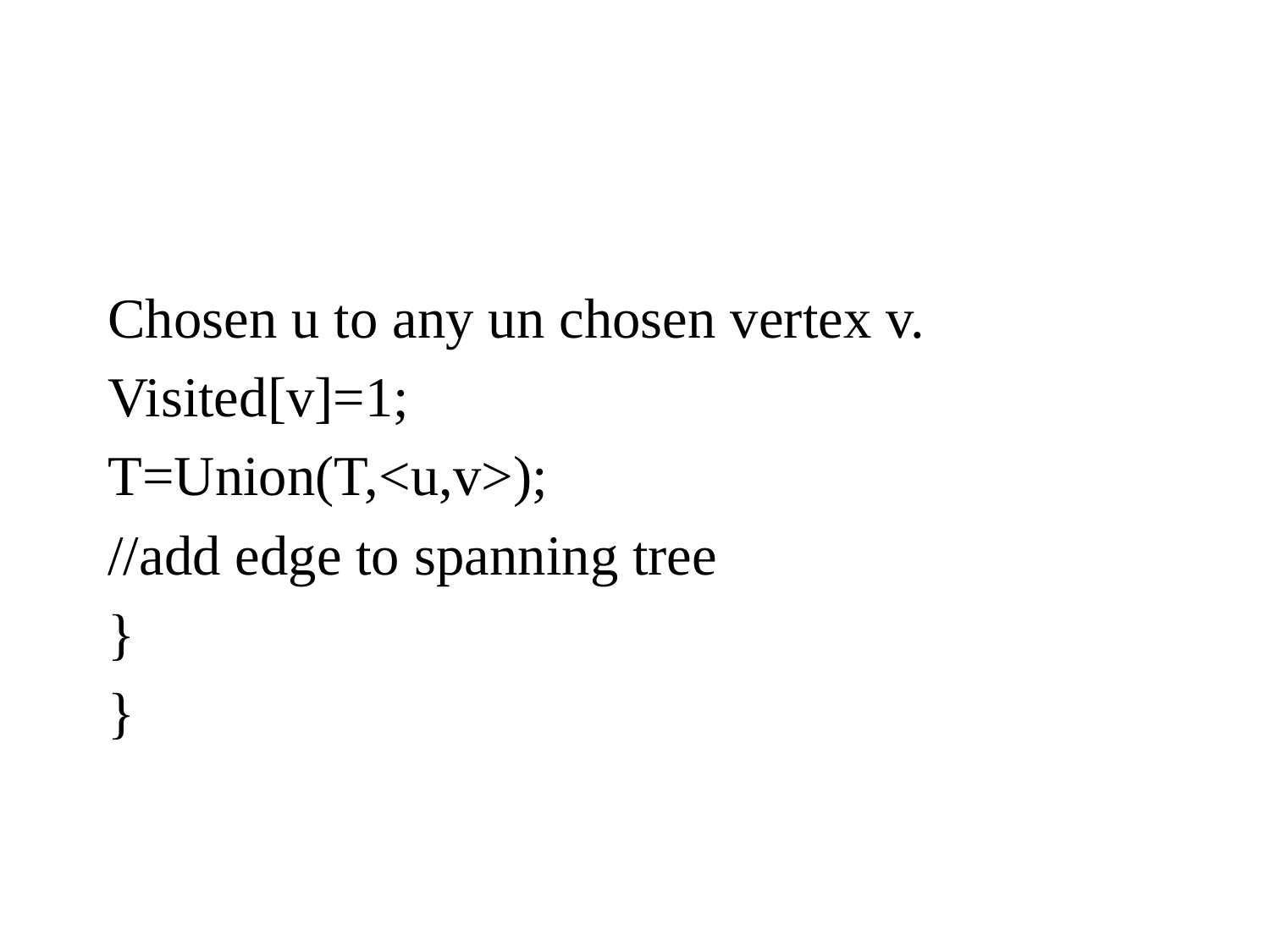

#
Chosen u to any un chosen vertex v.
Visited[v]=1;
T=Union(T,<u,v>);
//add edge to spanning tree
}
}